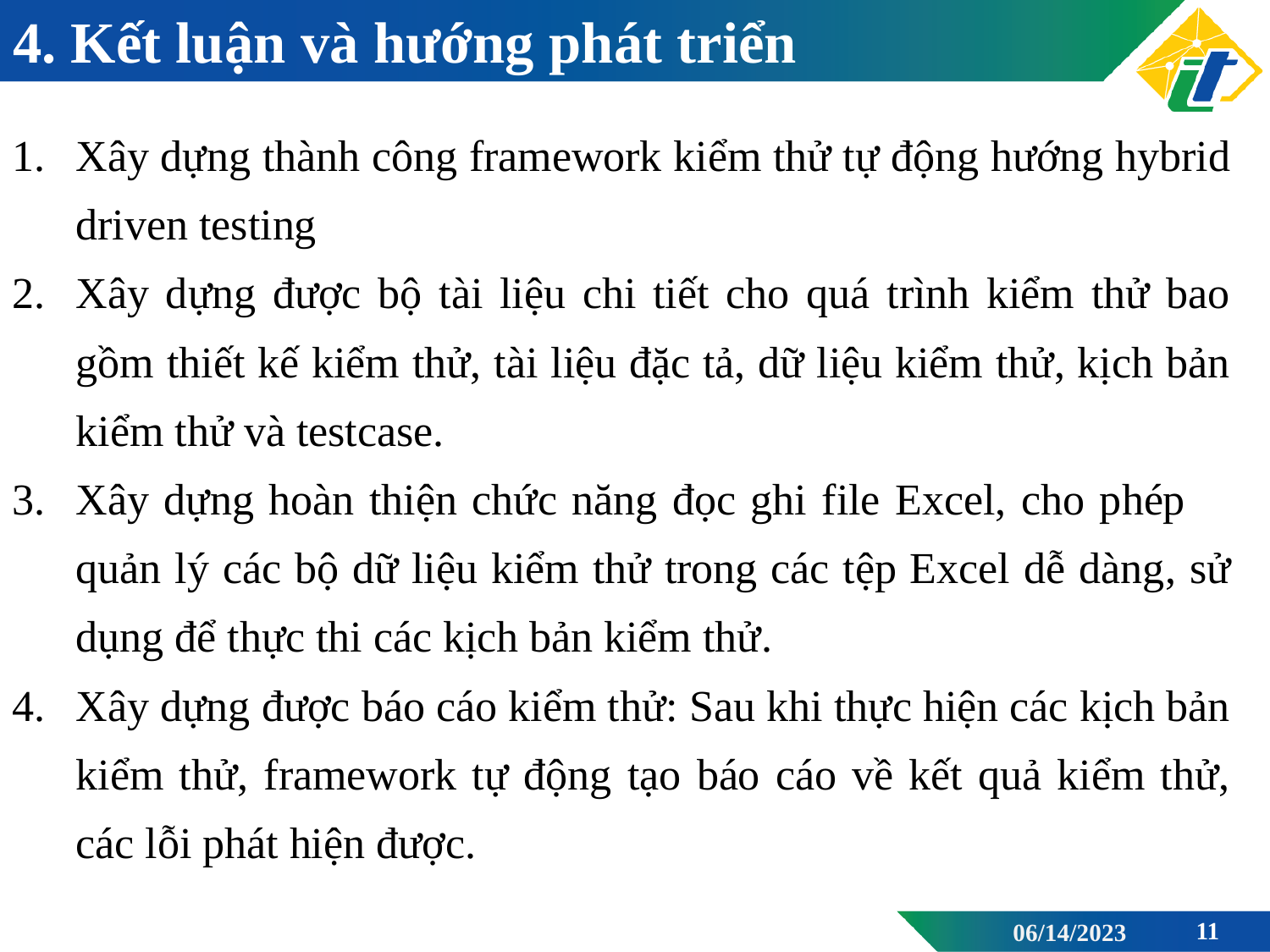

# 4. Kết luận và hướng phát triển
Xây dựng thành công framework kiểm thử tự động hướng hybrid driven testing
Xây dựng được bộ tài liệu chi tiết cho quá trình kiểm thử bao gồm thiết kế kiểm thử, tài liệu đặc tả, dữ liệu kiểm thử, kịch bản kiểm thử và testcase.
Xây dựng hoàn thiện chức năng đọc ghi file Excel, cho phép    quản lý các bộ dữ liệu kiểm thử trong các tệp Excel dễ dàng, sử dụng để thực thi các kịch bản kiểm thử.
Xây dựng được báo cáo kiểm thử: Sau khi thực hiện các kịch bản kiểm thử, framework tự động tạo báo cáo về kết quả kiểm thử, các lỗi phát hiện được.
06/14/2023
11